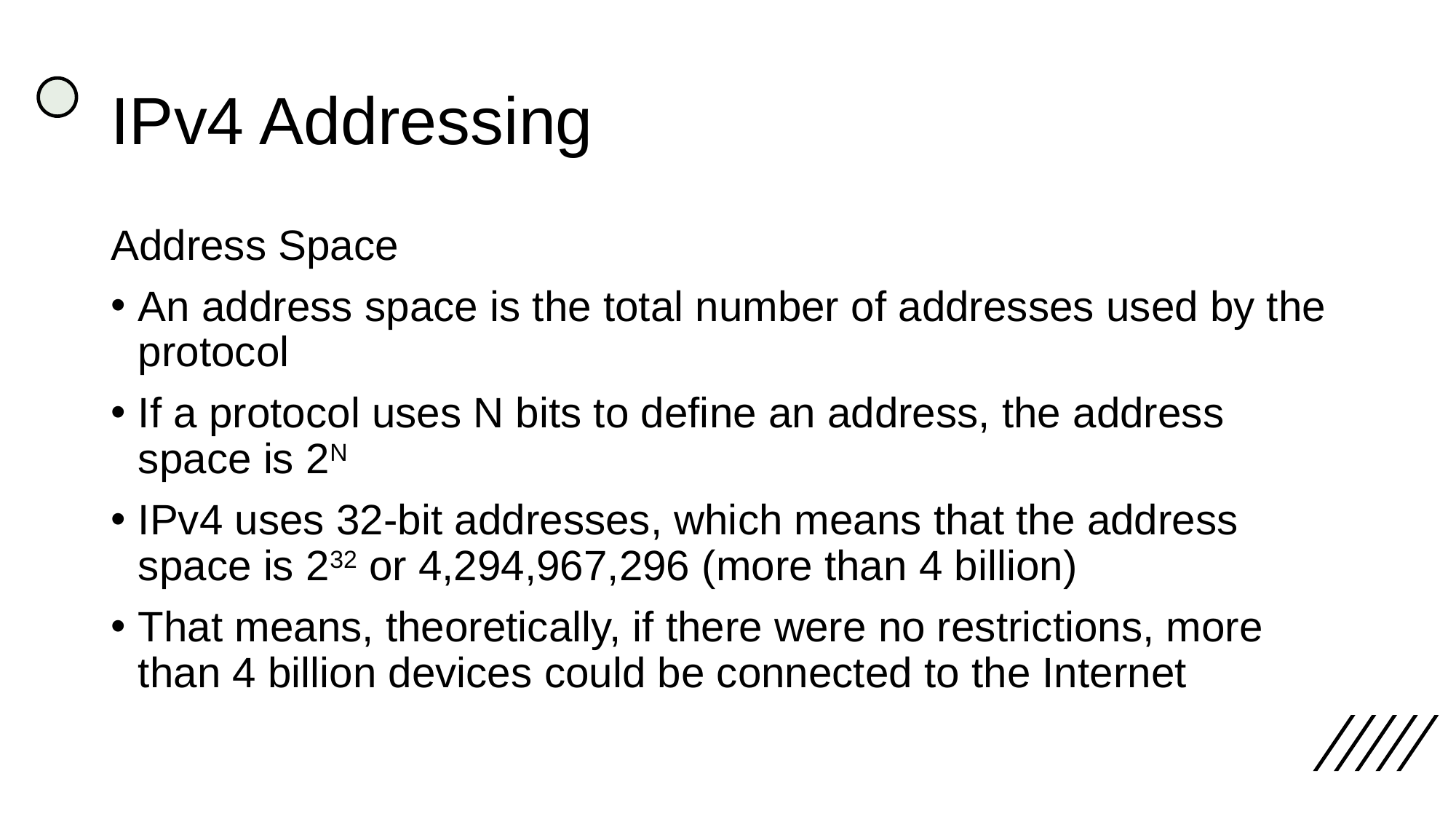

# IPv4 Addressing
Address Space
An address space is the total number of addresses used by the protocol
If a protocol uses N bits to define an address, the address space is 2N
IPv4 uses 32-bit addresses, which means that the address space is 232 or 4,294,967,296 (more than 4 billion)
That means, theoretically, if there were no restrictions, more than 4 billion devices could be connected to the Internet